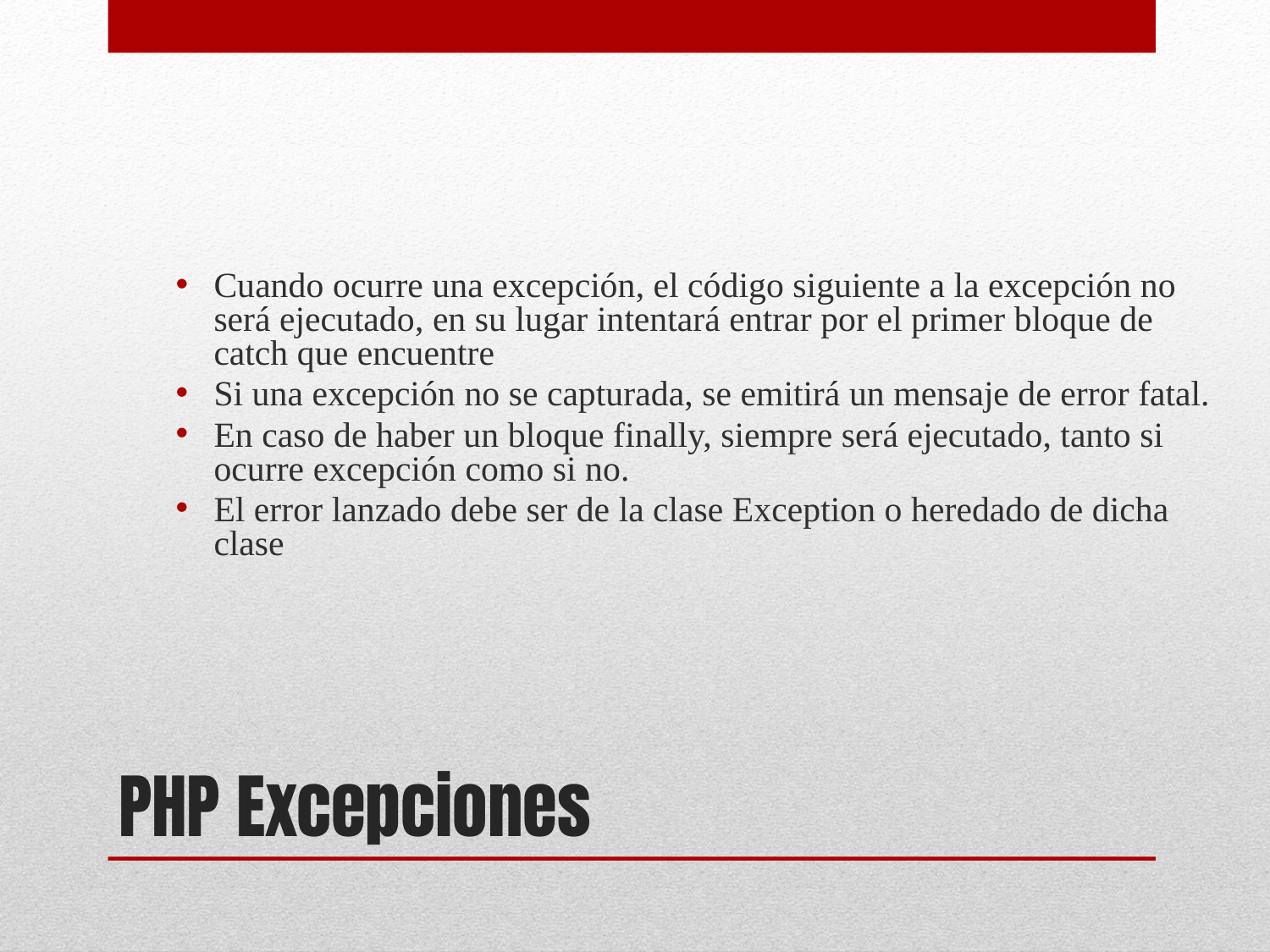

Cuando ocurre una excepción, el código siguiente a la excepción no será ejecutado, en su lugar intentará entrar por el primer bloque de catch que encuentre
Si una excepción no se capturada, se emitirá un mensaje de error fatal.
En caso de haber un bloque finally, siempre será ejecutado, tanto si ocurre excepción como si no.
El error lanzado debe ser de la clase Exception o heredado de dicha clase
# PHP Excepciones